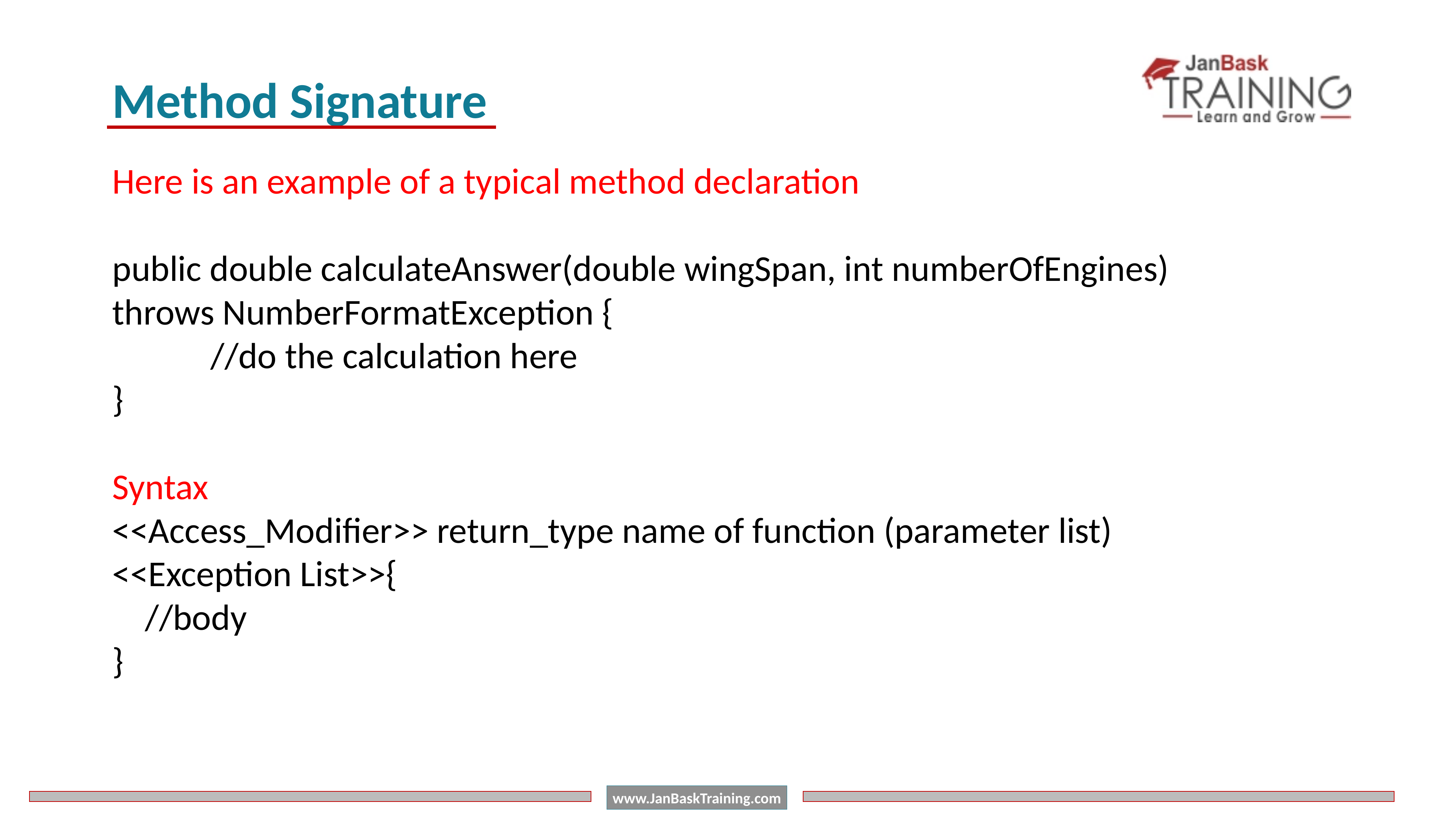

Method Signature

Here is an example of a typical method declaration

public double calculateAnswer(double wingSpan, int numberOfEngines) throws NumberFormatException {
            //do the calculation here
}

Syntax
<<Access_Modifier>> return_type name of function (parameter list) <<Exception List>>{
    //body
}